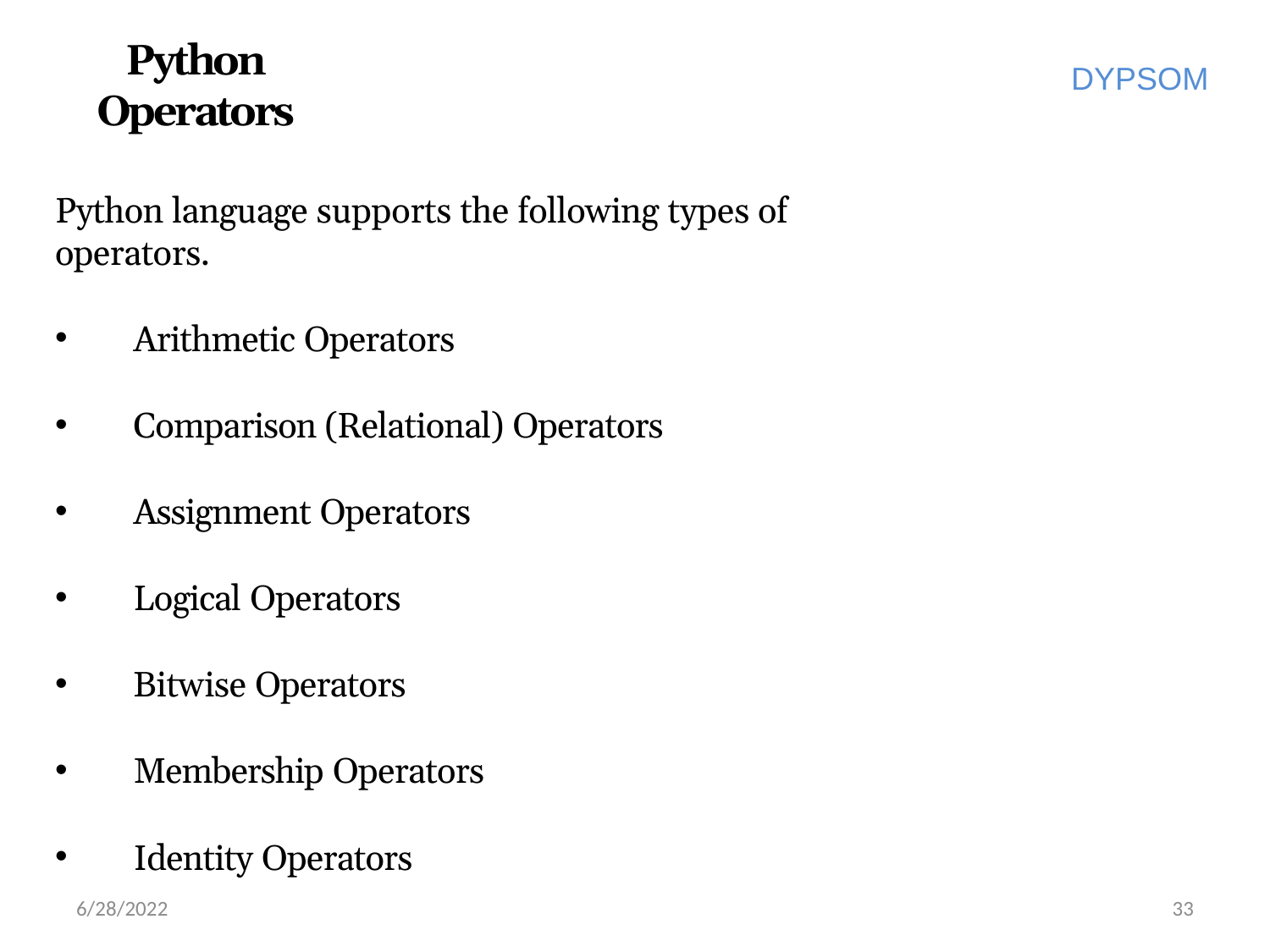

# Python Operators
DYPSOM
Python language supports the following types of operators.

Arithmetic Operators

Comparison (Relational) Operators

Assignment Operators

Logical Operators

Bitwise Operators

Membership Operators

Identity Operators
6/28/2022
33